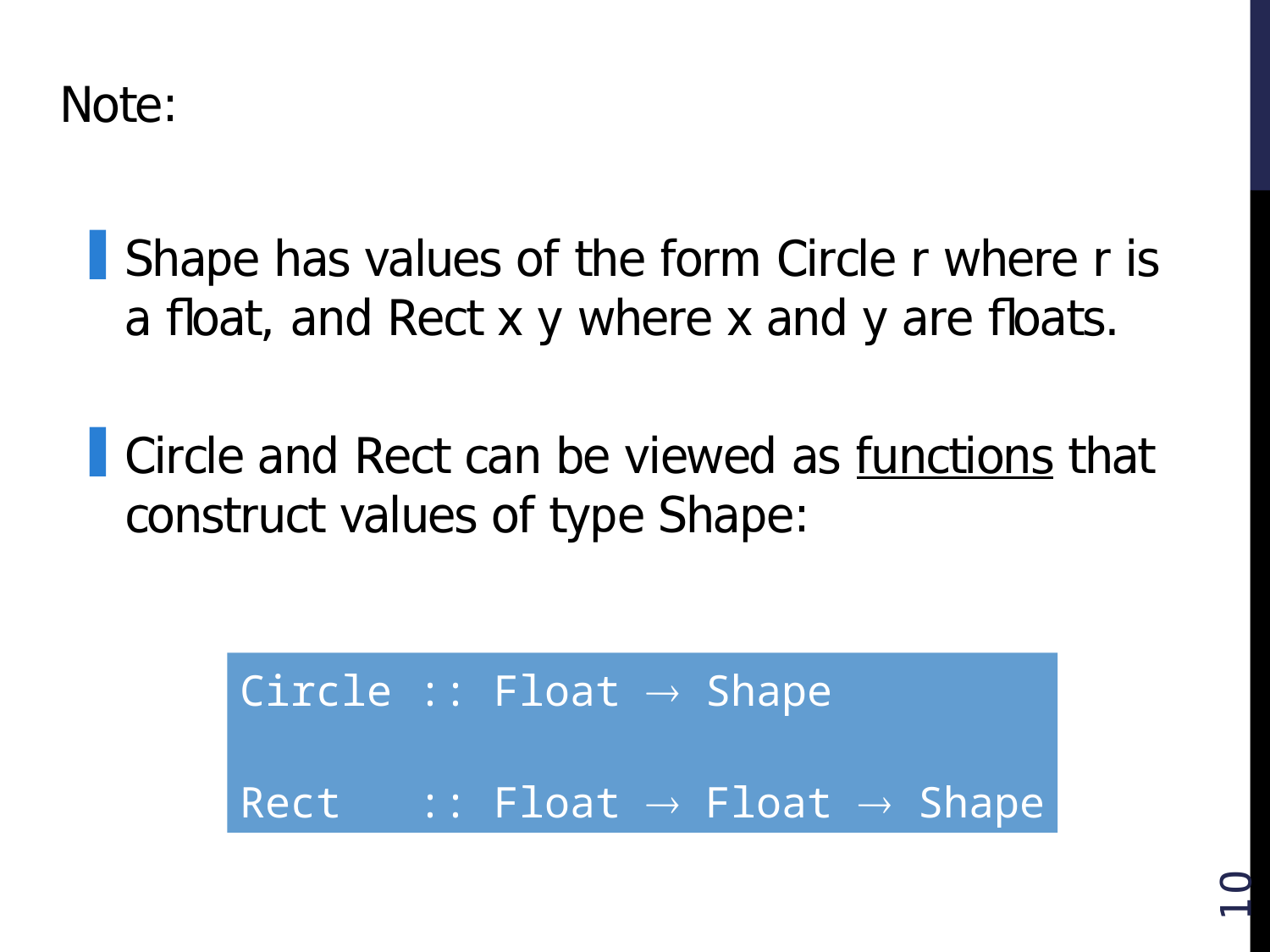

Note:
Shape has values of the form Circle r where r is a float, and Rect x y where x and y are floats.

Circle and Rect can be viewed as functions that construct values of type Shape:
Circle :: Float → Shape

Rect   :: Float → Float → Shape
10